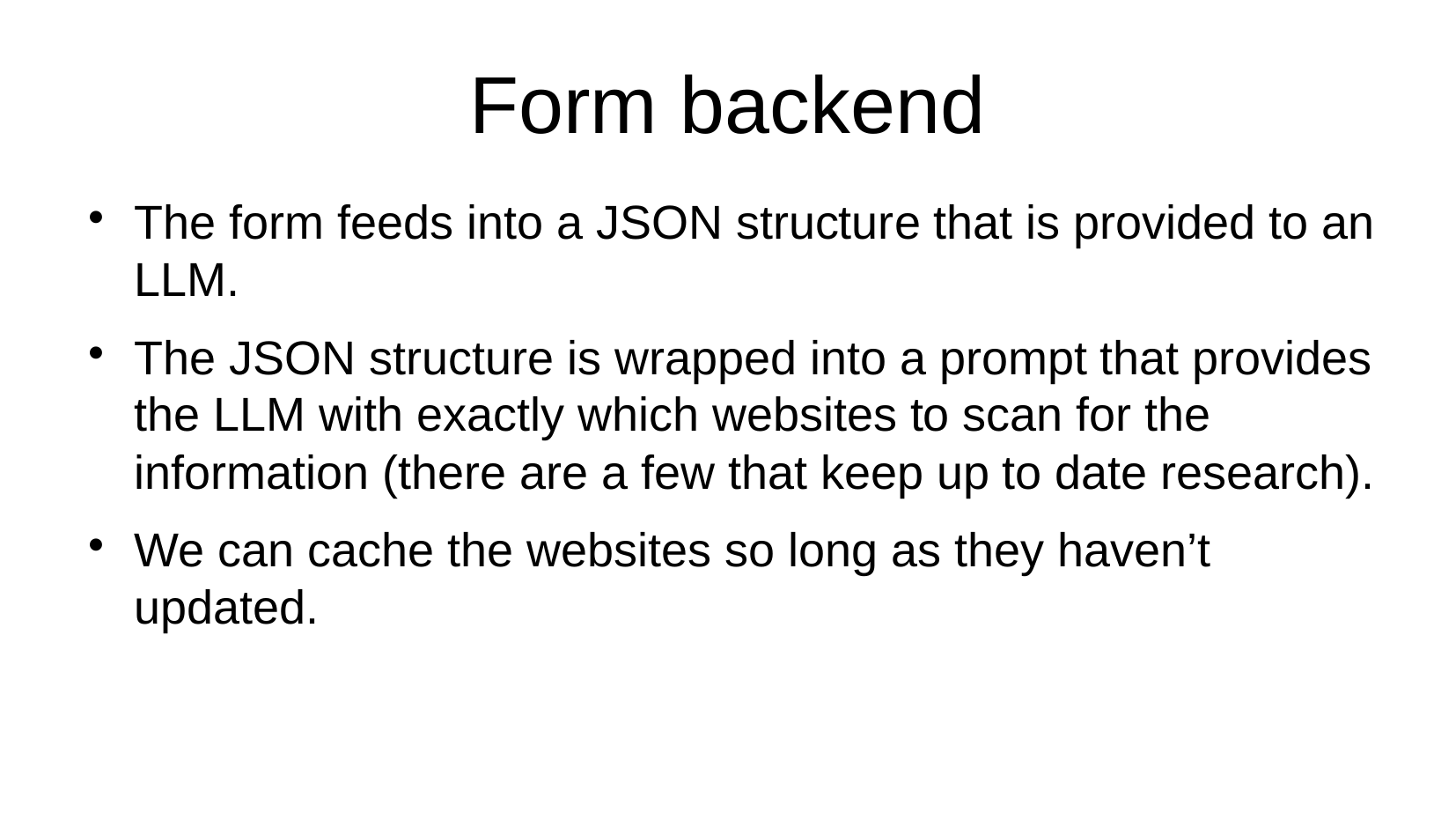

# Form backend
The form feeds into a JSON structure that is provided to an LLM.
The JSON structure is wrapped into a prompt that provides the LLM with exactly which websites to scan for the information (there are a few that keep up to date research).
We can cache the websites so long as they haven’t updated.